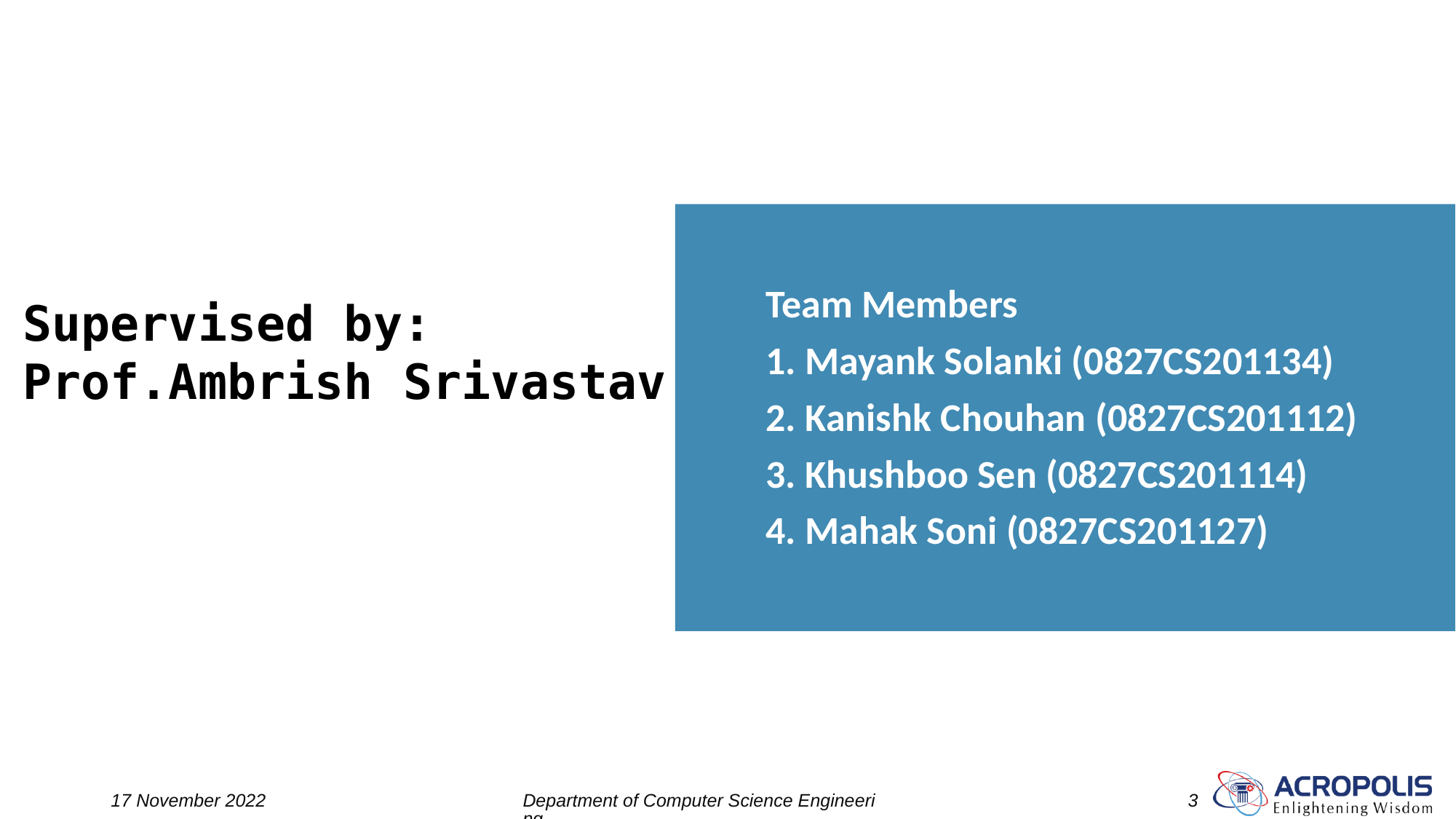

Team Members
1. Mayank Solanki (0827CS201134)
2. Kanishk Chouhan (0827CS201112)
3. Khushboo Sen (0827CS201114)
4. Mahak Soni (0827CS201127)
# Supervised by: Prof.Ambrish Srivastav
17 November 2022
Department of Computer Science Engineering
3